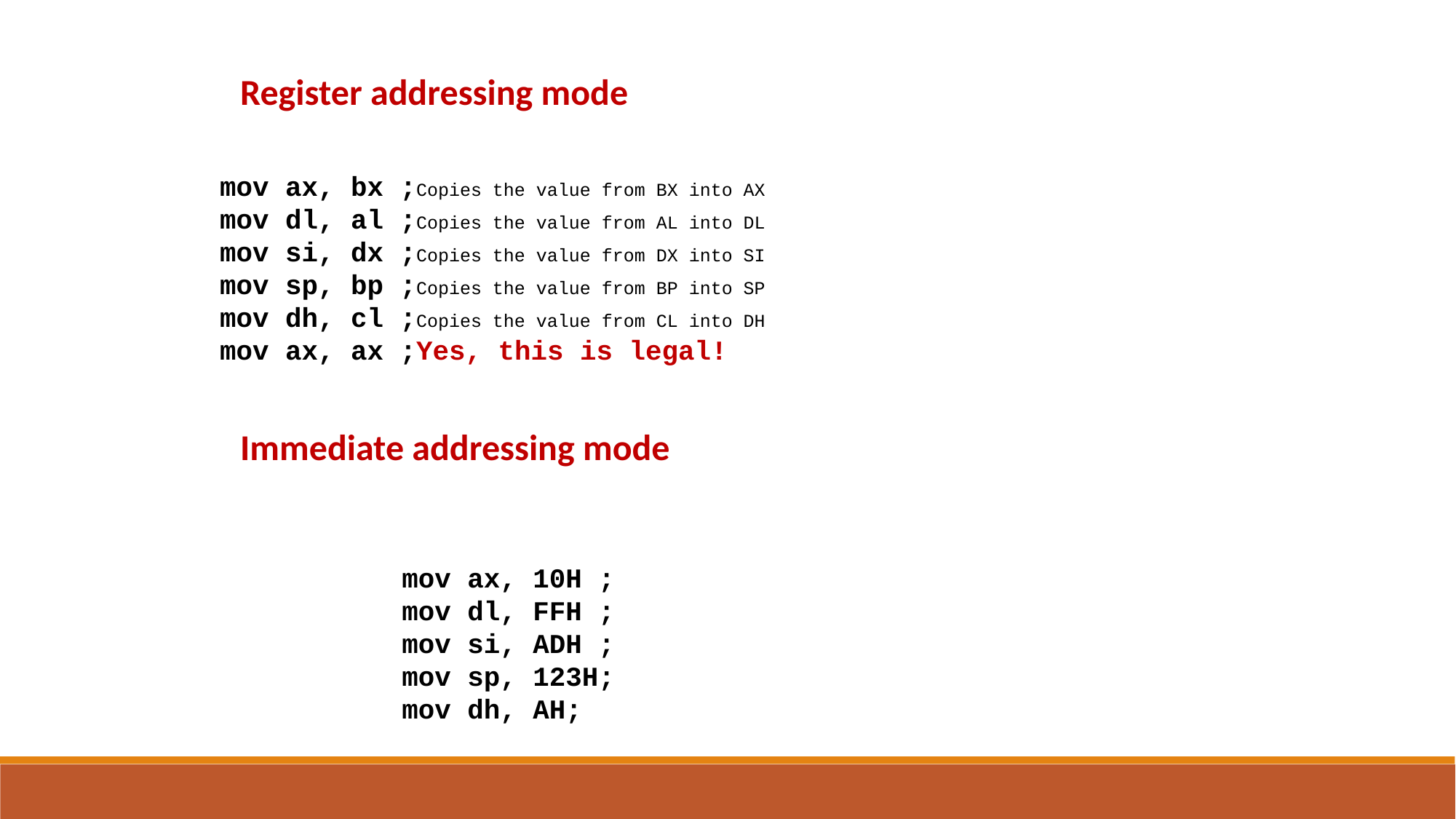

Register addressing mode
mov ax, bx ;Copies the value from BX into AX
mov dl, al ;Copies the value from AL into DL
mov si, dx ;Copies the value from DX into SI
mov sp, bp ;Copies the value from BP into SP
mov dh, cl ;Copies the value from CL into DH
mov ax, ax ;Yes, this is legal!
Immediate addressing mode
mov ax, 10H ;
mov dl, FFH ;
mov si, ADH ;
mov sp, 123H;
mov dh, AH;